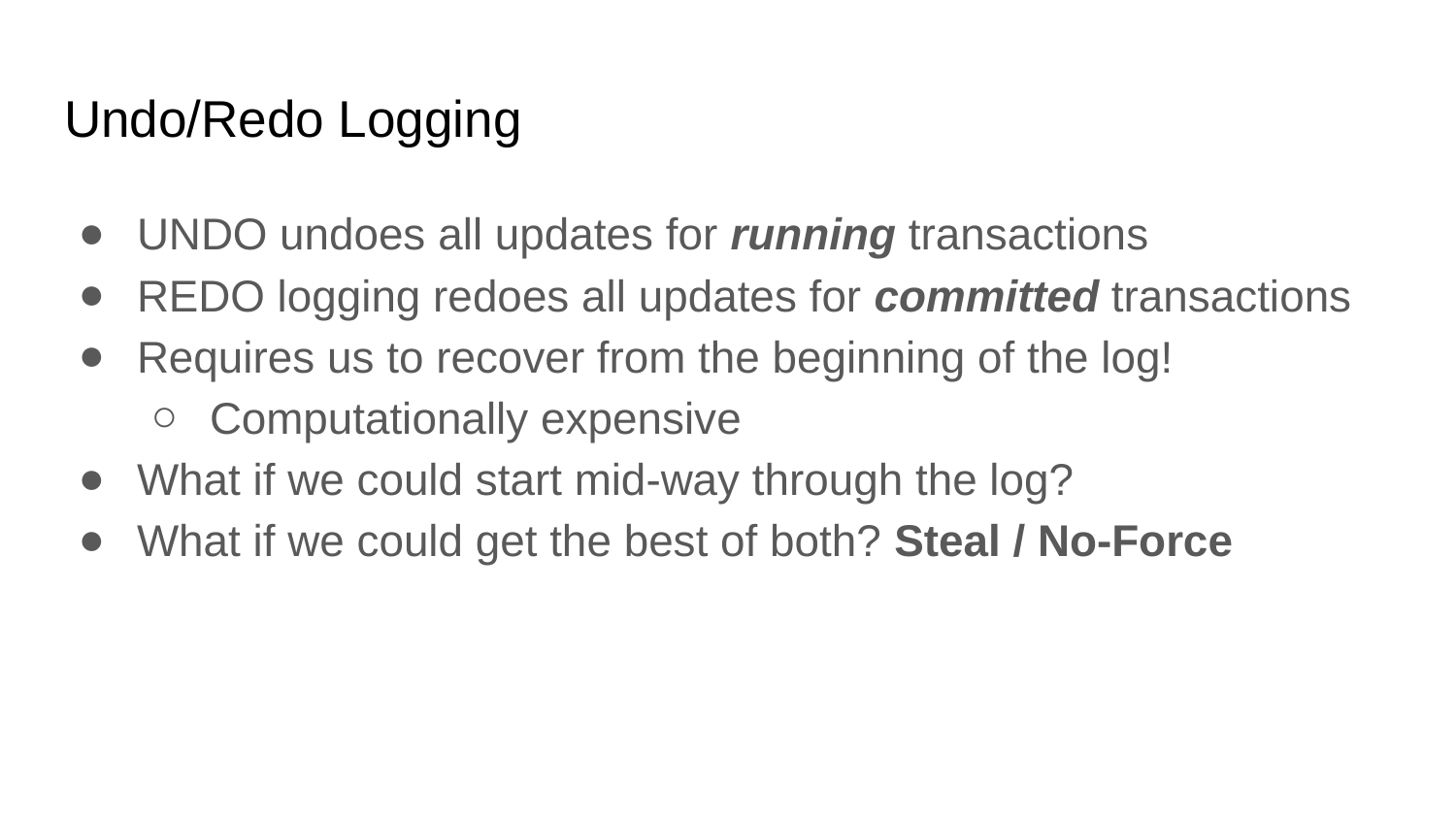

# Undo/Redo Logging
UNDO undoes all updates for running transactions
REDO logging redoes all updates for committed transactions
Requires us to recover from the beginning of the log!
Computationally expensive
What if we could start mid-way through the log?
What if we could get the best of both? Steal / No-Force